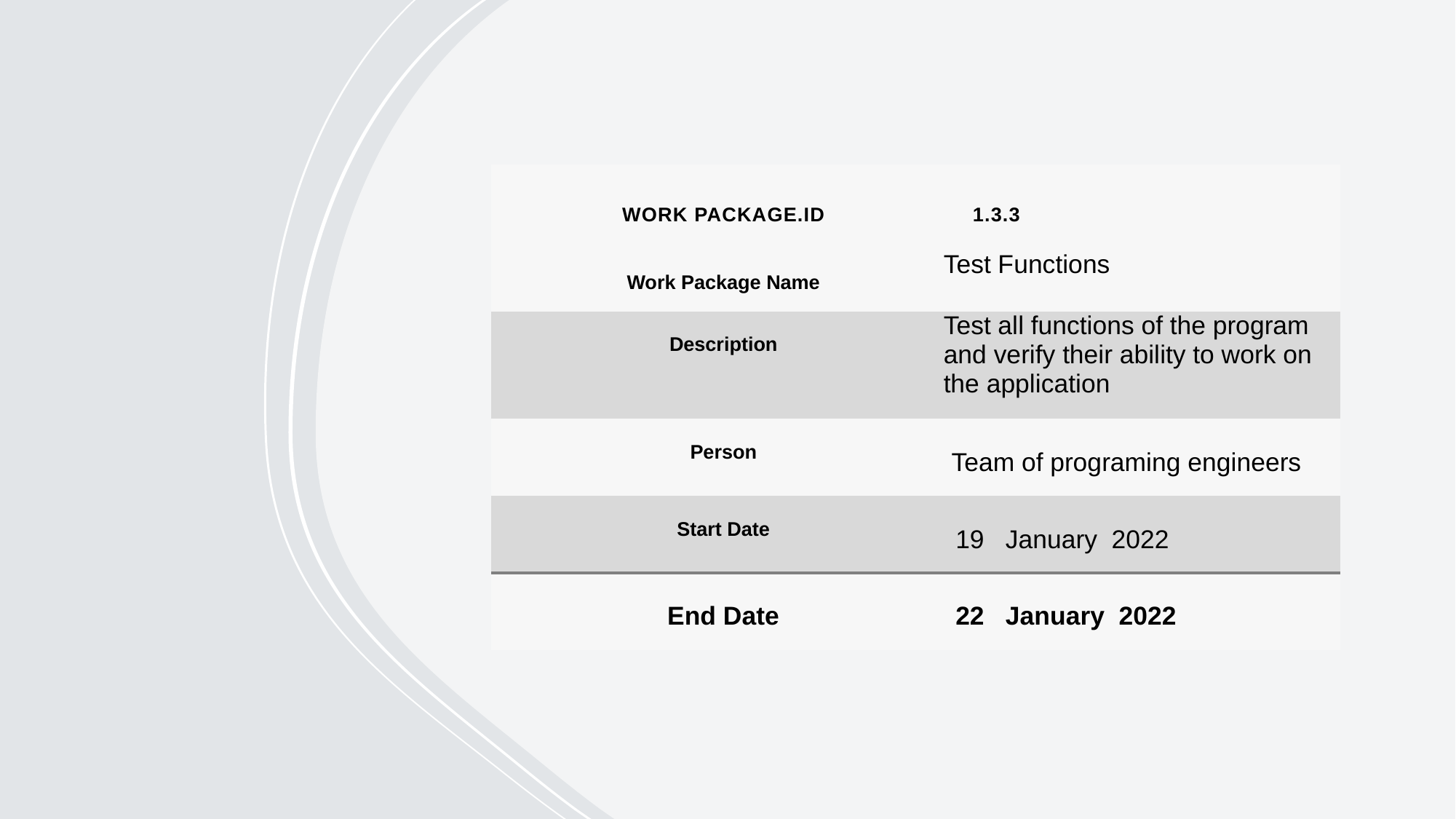

| Work Package.ID | 1.3.3 |
| --- | --- |
| Work Package Name | Test Functions |
| Description | Test all functions of the program and verify their ability to work on the application |
| Person | Team of programing engineers |
| Start Date | 19 January 2022 |
| End Date | 22 January 2022 |